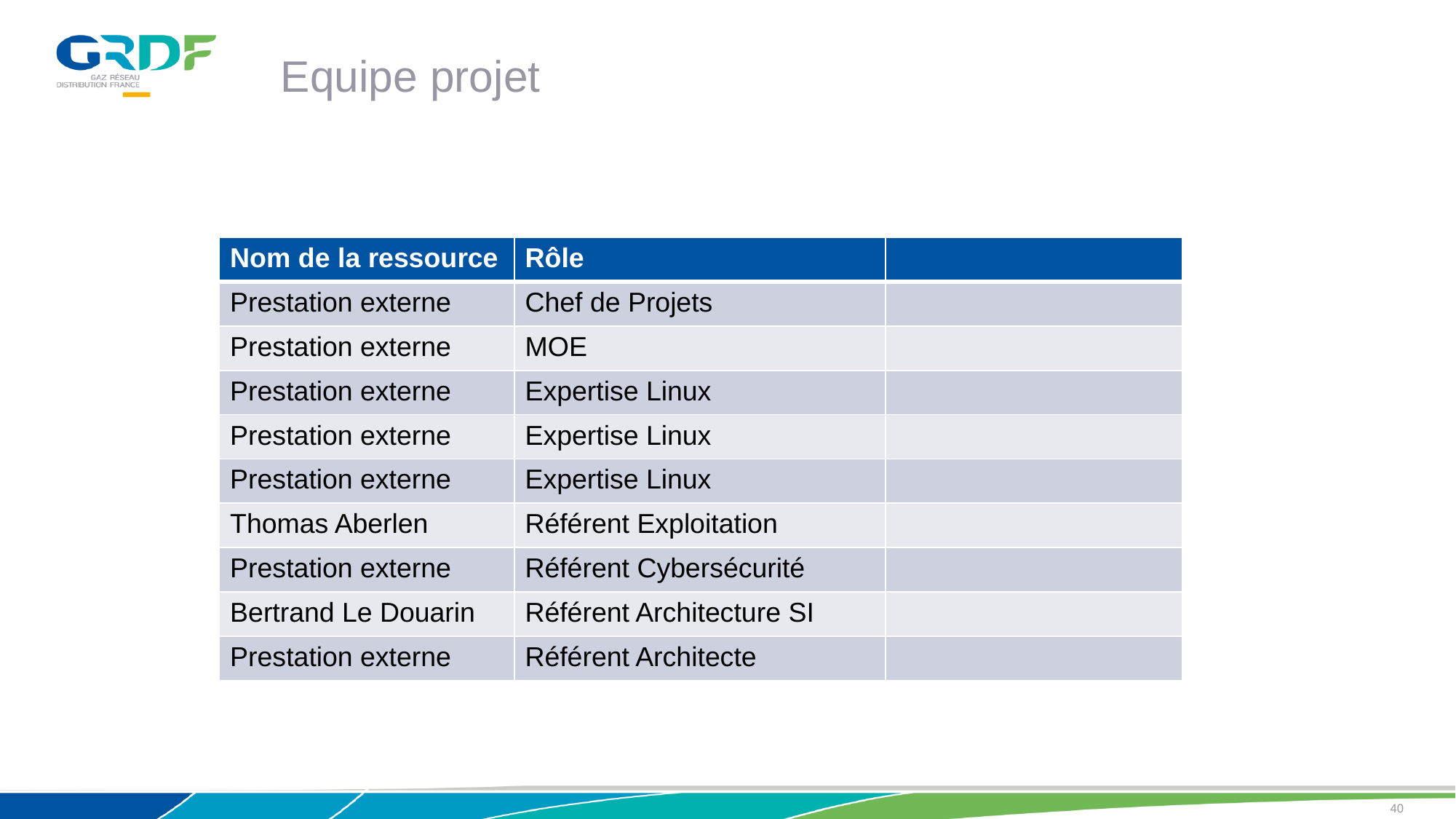

Equipe projet
| Nom de la ressource | Rôle |  |
| --- | --- | --- |
| Prestation externe | Chef de Projets |  |
| Prestation externe | MOE |  |
| Prestation externe | Expertise Linux |  |
| Prestation externe | Expertise Linux |  |
| Prestation externe | Expertise Linux |  |
| Thomas Aberlen | Référent Exploitation |  |
| Prestation externe | Référent Cybersécurité |  |
| Bertrand Le Douarin | Référent Architecture SI |  |
| Prestation externe | Référent Architecte |  |
40